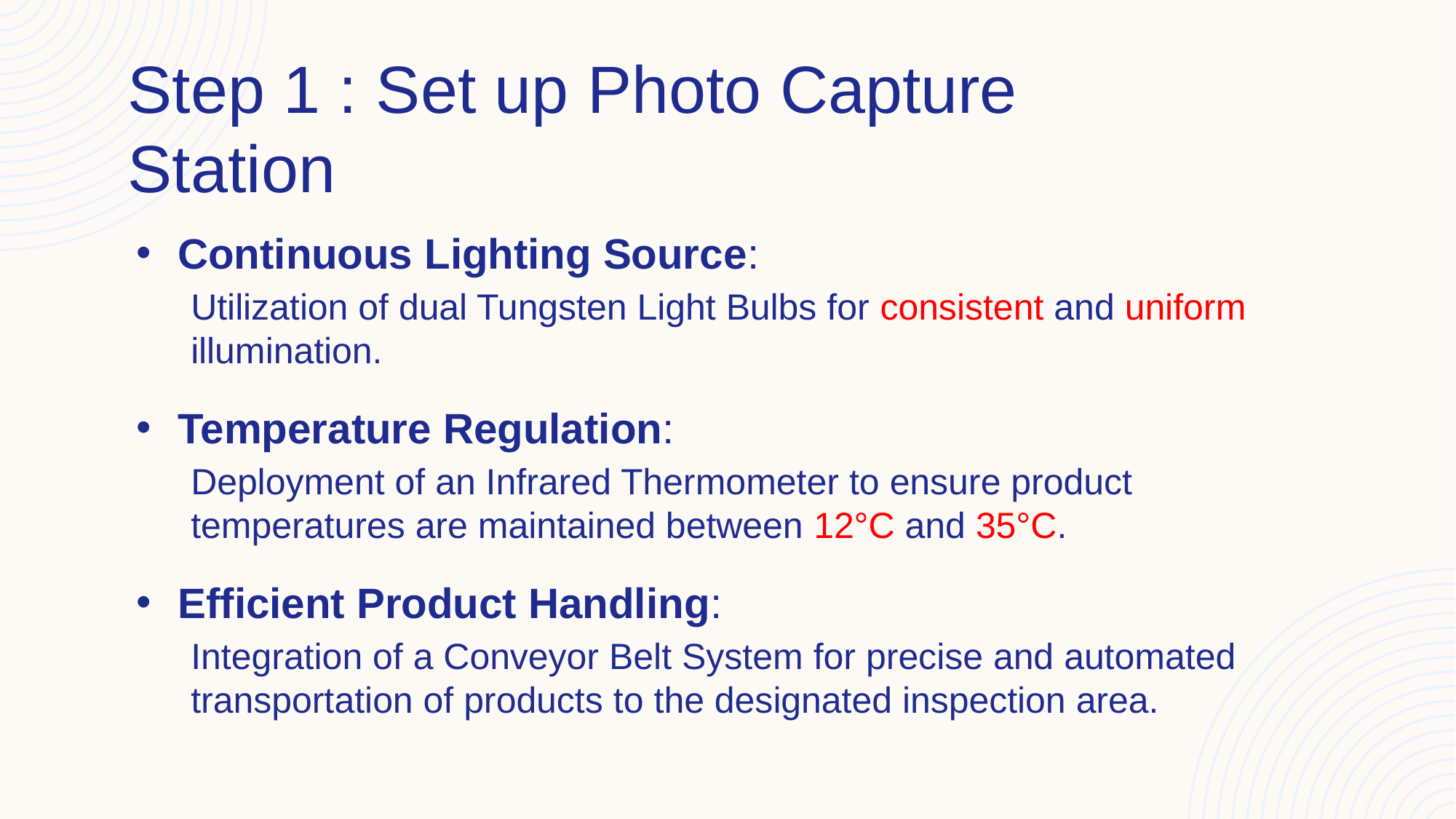

Step 1 : Set up Photo Capture Station
Continuous Lighting Source:
Utilization of dual Tungsten Light Bulbs for consistent and uniform illumination.
Temperature Regulation:
Deployment of an Infrared Thermometer to ensure product temperatures are maintained between 12°C and 35°C.
Efficient Product Handling:
Integration of a Conveyor Belt System for precise and automated transportation of products to the designated inspection area.